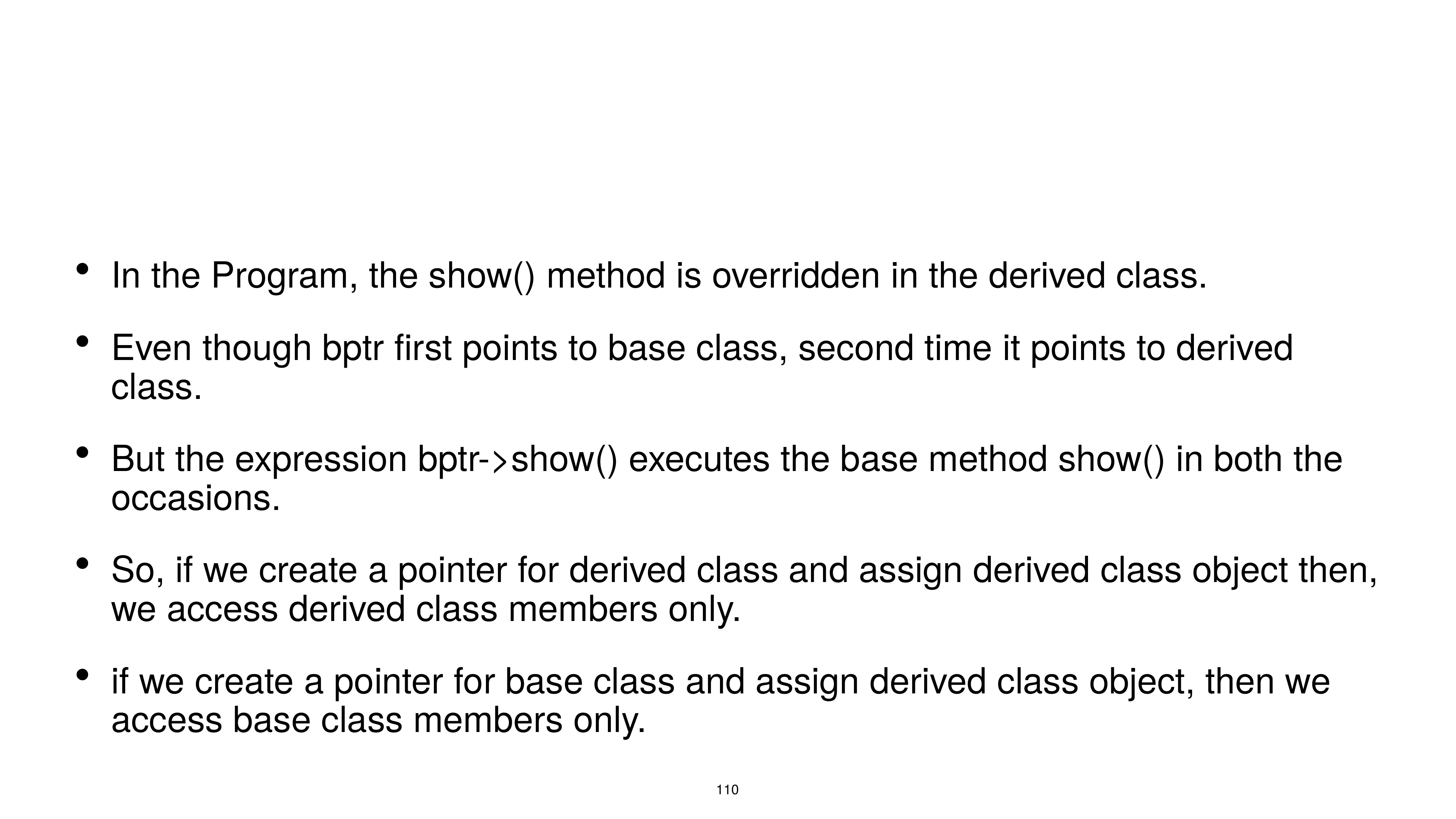

#

In the Program, the show() method is overridden in the derived class.
Even though bptr first points to base class, second time it points to derived class.
But the expression bptr->show() executes the base method show() in both the occasions.
So, if we create a pointer for derived class and assign derived class object then, we access derived class members only.
if we create a pointer for base class and assign derived class object, then we access base class members only.
110